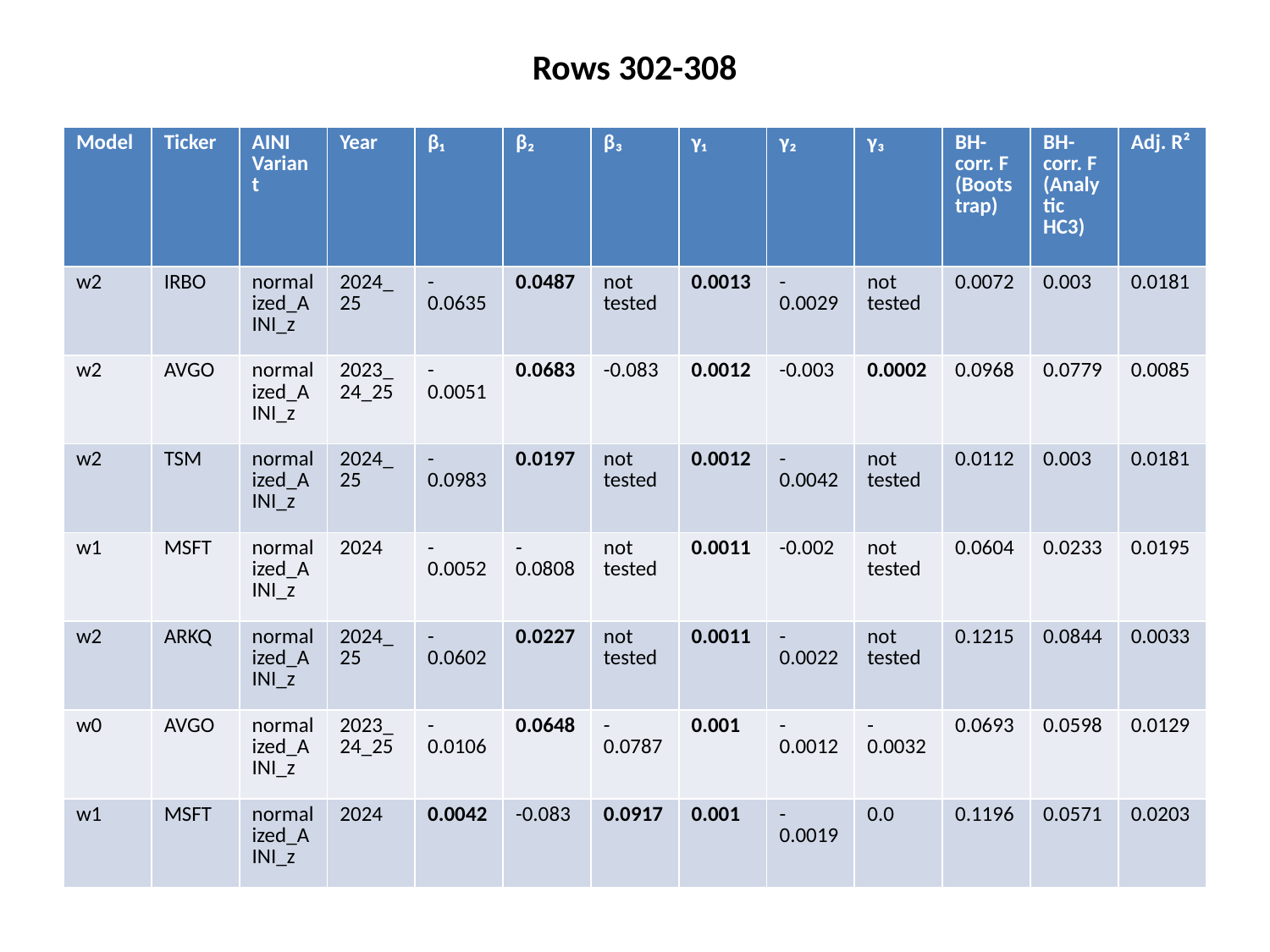

Rows 302-308
#
| Model | Ticker | AINI Variant | Year | β₁ | β₂ | β₃ | γ₁ | γ₂ | γ₃ | BH-corr. F (Bootstrap) | BH-corr. F (Analytic HC3) | Adj. R² |
| --- | --- | --- | --- | --- | --- | --- | --- | --- | --- | --- | --- | --- |
| w2 | IRBO | normalized\_AINI\_z | 2024\_25 | -0.0635 | 0.0487 | not tested | 0.0013 | -0.0029 | not tested | 0.0072 | 0.003 | 0.0181 |
| w2 | AVGO | normalized\_AINI\_z | 2023\_24\_25 | -0.0051 | 0.0683 | -0.083 | 0.0012 | -0.003 | 0.0002 | 0.0968 | 0.0779 | 0.0085 |
| w2 | TSM | normalized\_AINI\_z | 2024\_25 | -0.0983 | 0.0197 | not tested | 0.0012 | -0.0042 | not tested | 0.0112 | 0.003 | 0.0181 |
| w1 | MSFT | normalized\_AINI\_z | 2024 | -0.0052 | -0.0808 | not tested | 0.0011 | -0.002 | not tested | 0.0604 | 0.0233 | 0.0195 |
| w2 | ARKQ | normalized\_AINI\_z | 2024\_25 | -0.0602 | 0.0227 | not tested | 0.0011 | -0.0022 | not tested | 0.1215 | 0.0844 | 0.0033 |
| w0 | AVGO | normalized\_AINI\_z | 2023\_24\_25 | -0.0106 | 0.0648 | -0.0787 | 0.001 | -0.0012 | -0.0032 | 0.0693 | 0.0598 | 0.0129 |
| w1 | MSFT | normalized\_AINI\_z | 2024 | 0.0042 | -0.083 | 0.0917 | 0.001 | -0.0019 | 0.0 | 0.1196 | 0.0571 | 0.0203 |